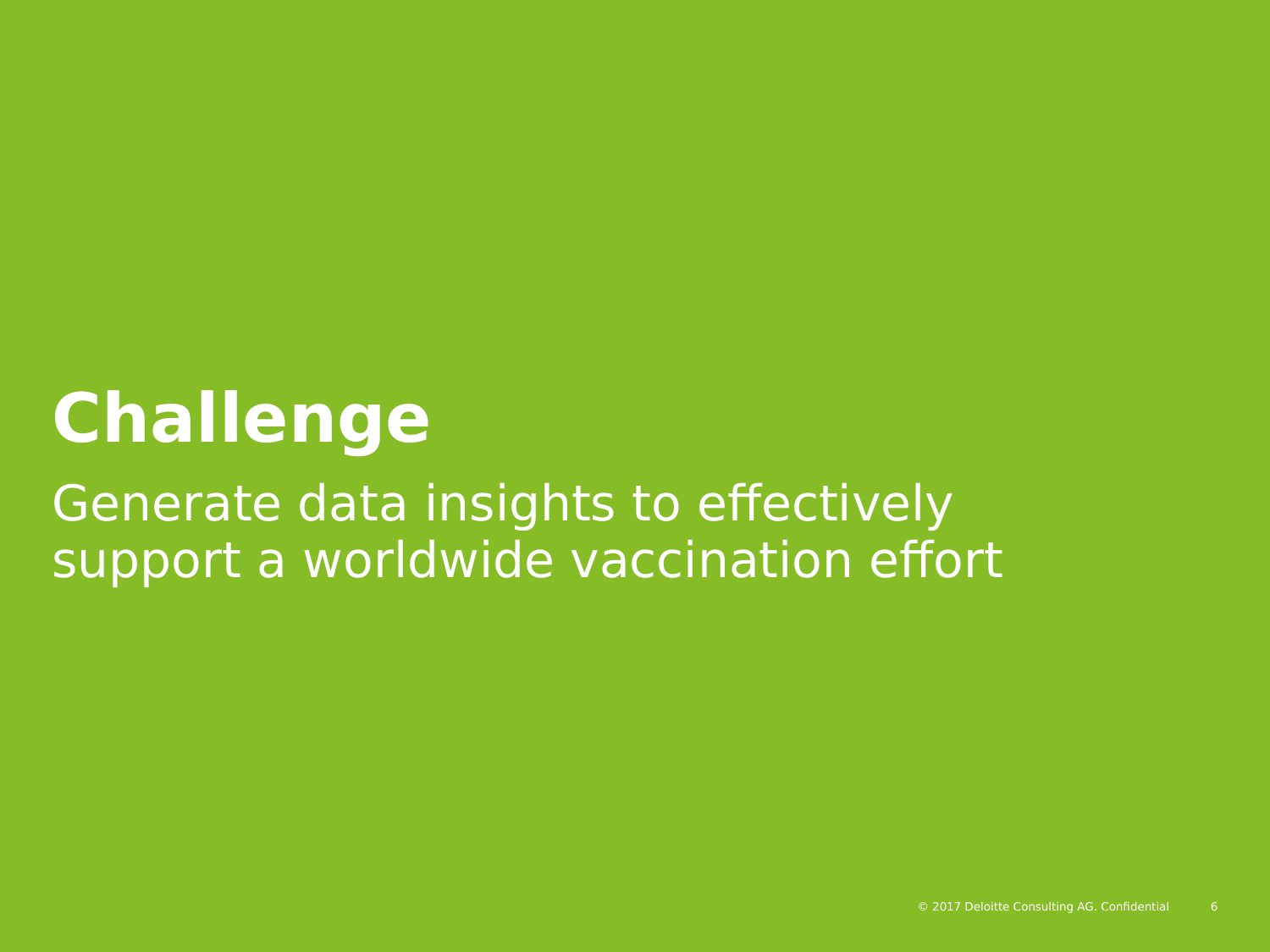

# Challenge
Generate data insights to effectively support a worldwide vaccination effort
© 2017 Deloitte Consulting AG. Confidential